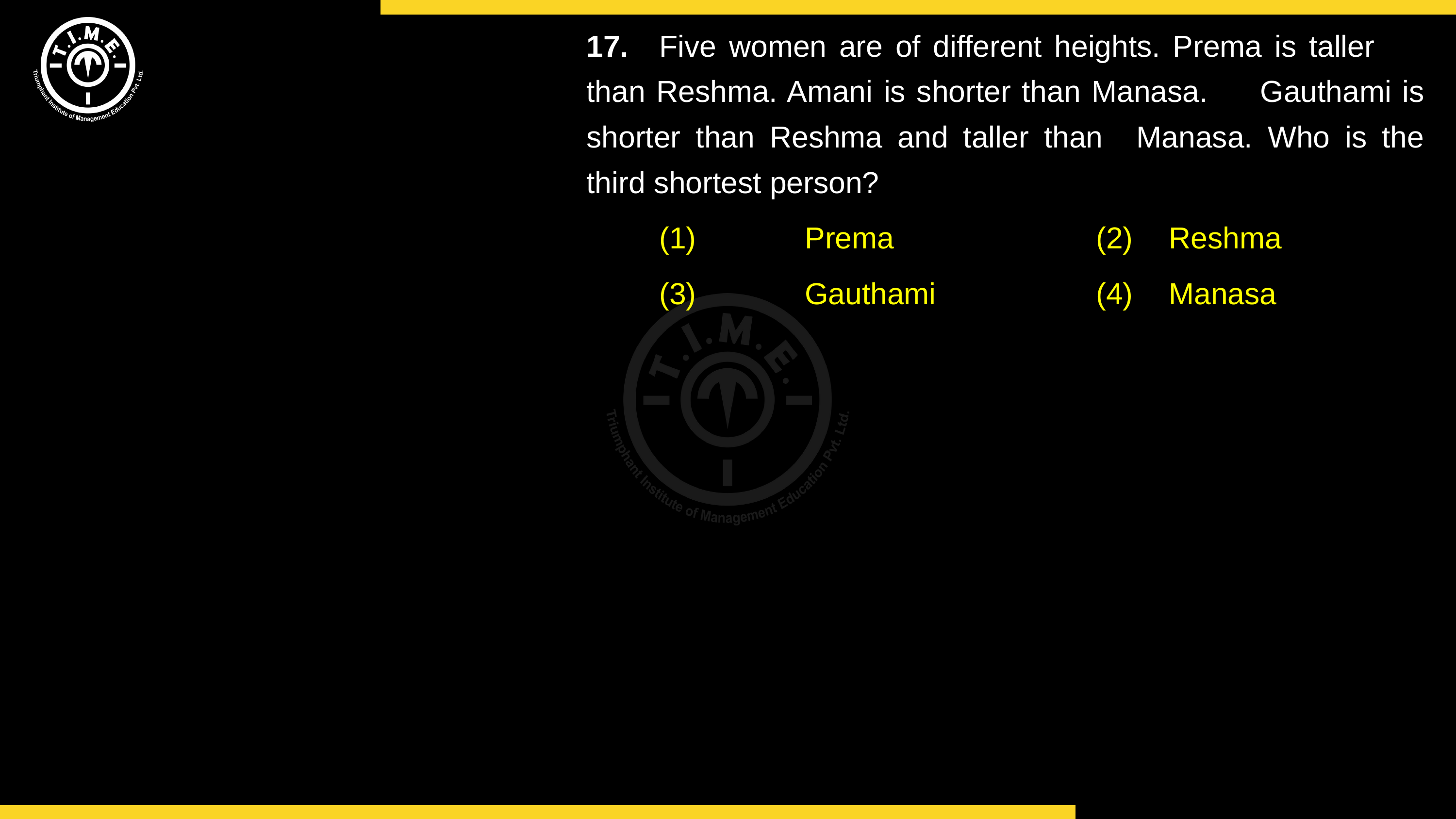

17.	Five women are of different heights. Prema is taller 	than Reshma. Amani is shorter than Manasa. 	Gauthami is shorter than Reshma and taller than 	Manasa. Who is the third shortest person?
(1)	Prema	(2)	Reshma
(3)	Gauthami	(4)	Manasa